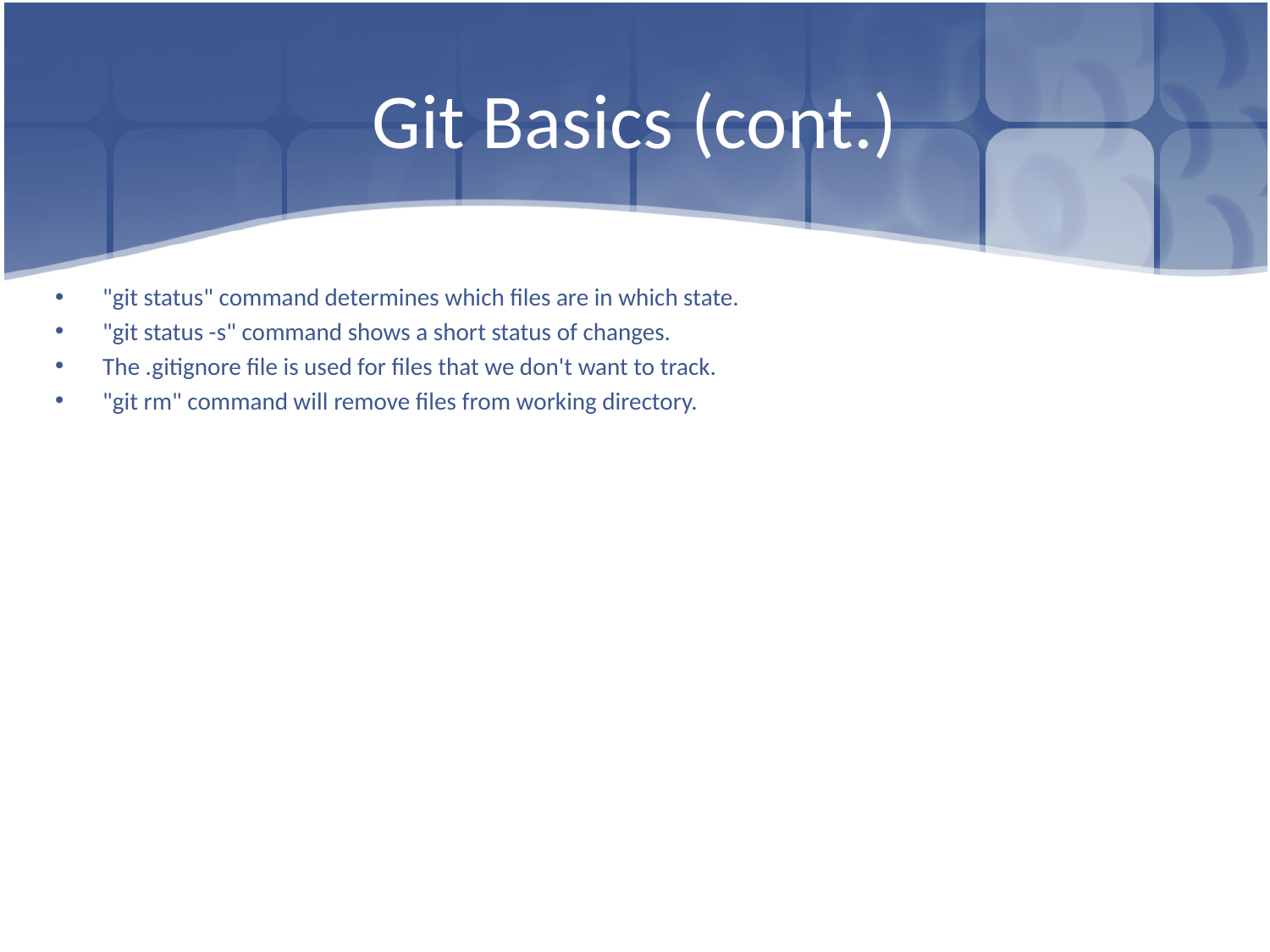

# Git Basics (cont.)
"git status" command determines which files are in which state.
"git status -s" command shows a short status of changes.
The .gitignore file is used for files that we don't want to track.
"git rm" command will remove files from working directory.